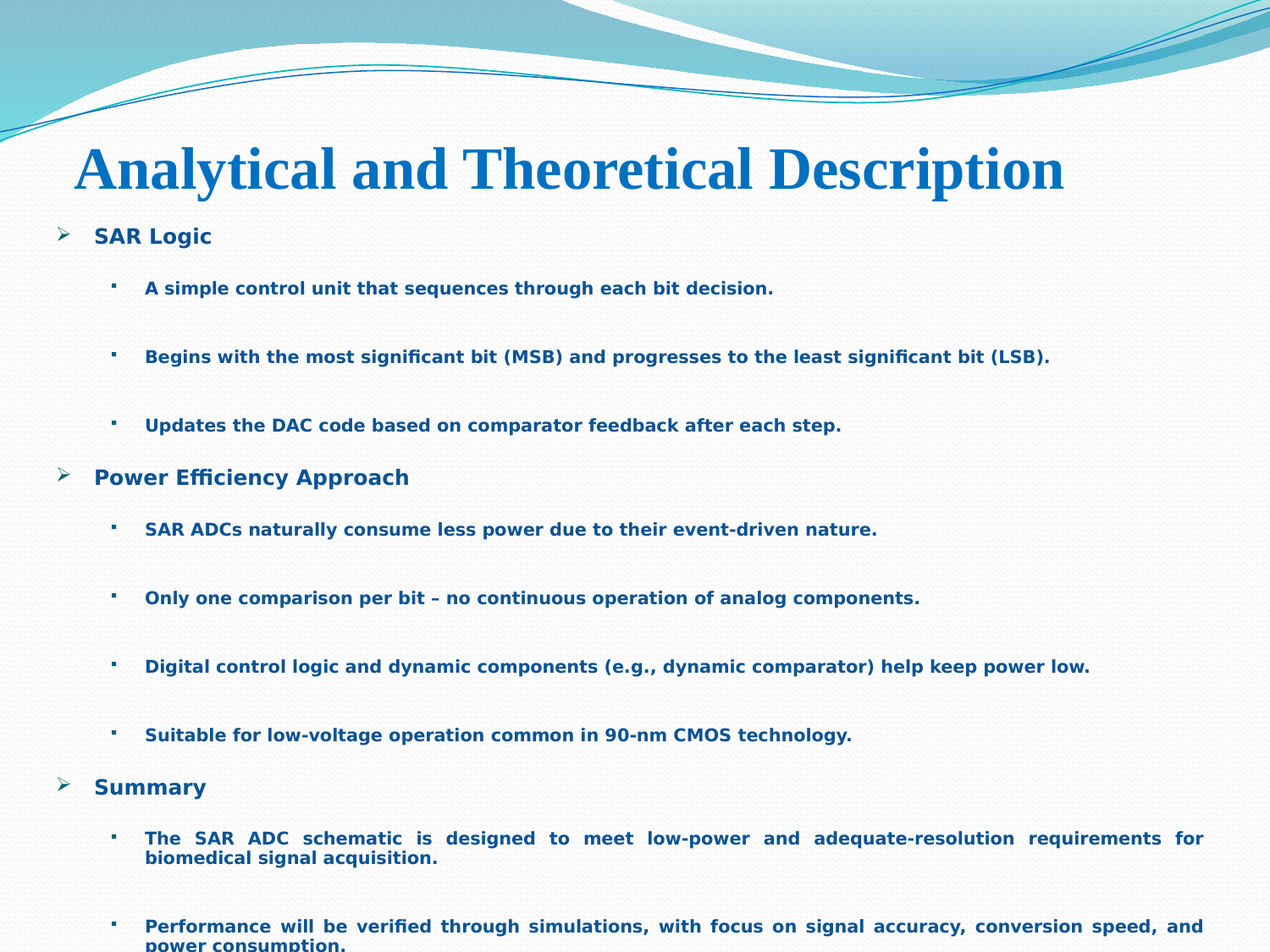

# Analytical and Theoretical Description
SAR Logic

A simple control unit that sequences through each bit decision.

Begins with the most significant bit (MSB) and progresses to the least significant bit (LSB).

Updates the DAC code based on comparator feedback after each step.

Power Efficiency Approach

SAR ADCs naturally consume less power due to their event-driven nature.

Only one comparison per bit – no continuous operation of analog components.

Digital control logic and dynamic components (e.g., dynamic comparator) help keep power low.

Suitable for low-voltage operation common in 90-nm CMOS technology.

Summary

The SAR ADC schematic is designed to meet low-power and adequate-resolution requirements for biomedical signal acquisition.

Performance will be verified through simulations, with focus on signal accuracy, conversion speed, and power consumption.